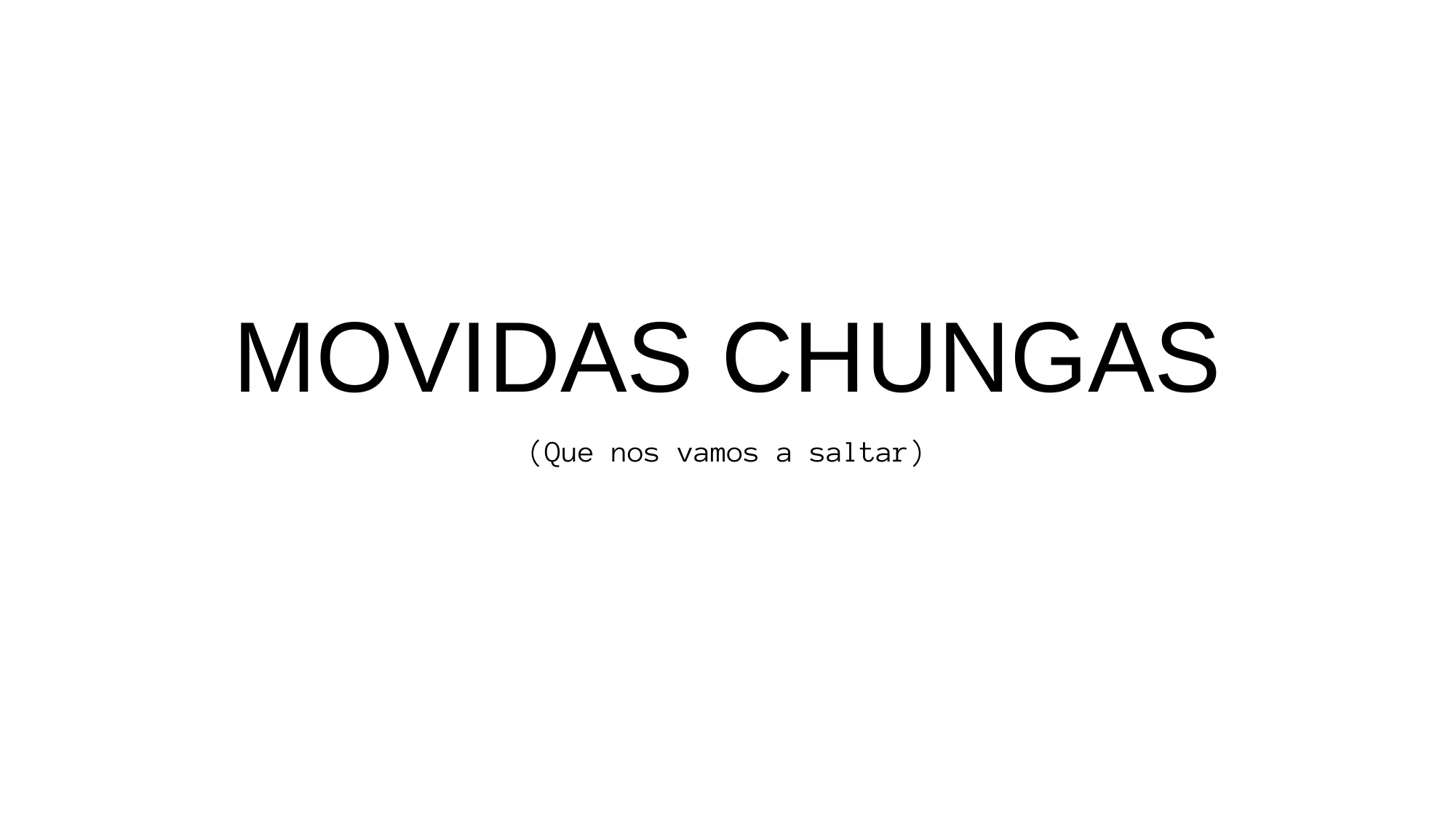

# MOVIDAS CHUNGAS
(Que nos vamos a saltar)